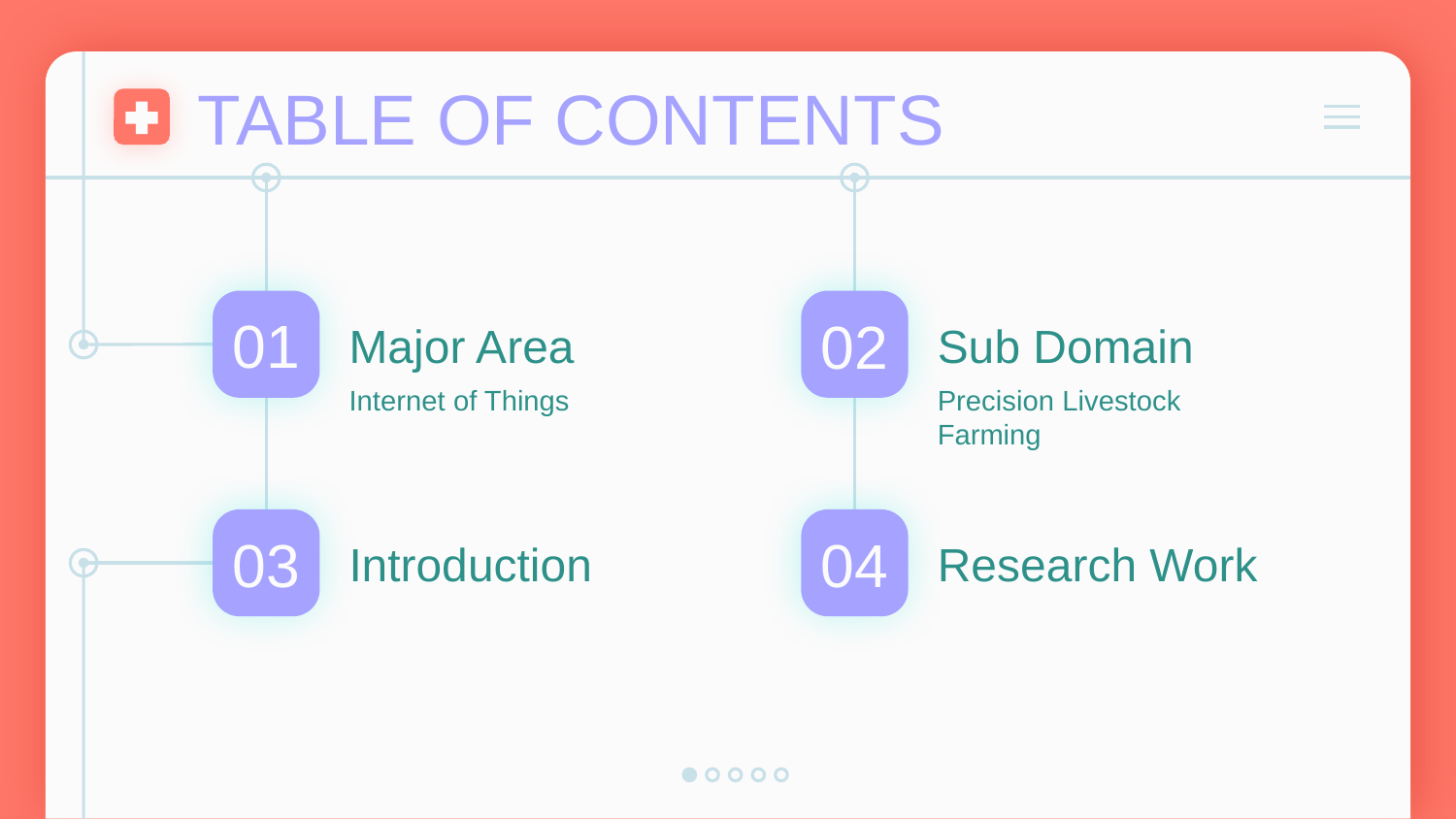

# TABLE OF CONTENTS

01
02
Major Area
Sub Domain
Internet of Things
Precision Livestock Farming

03
04
Introduction
Research Work